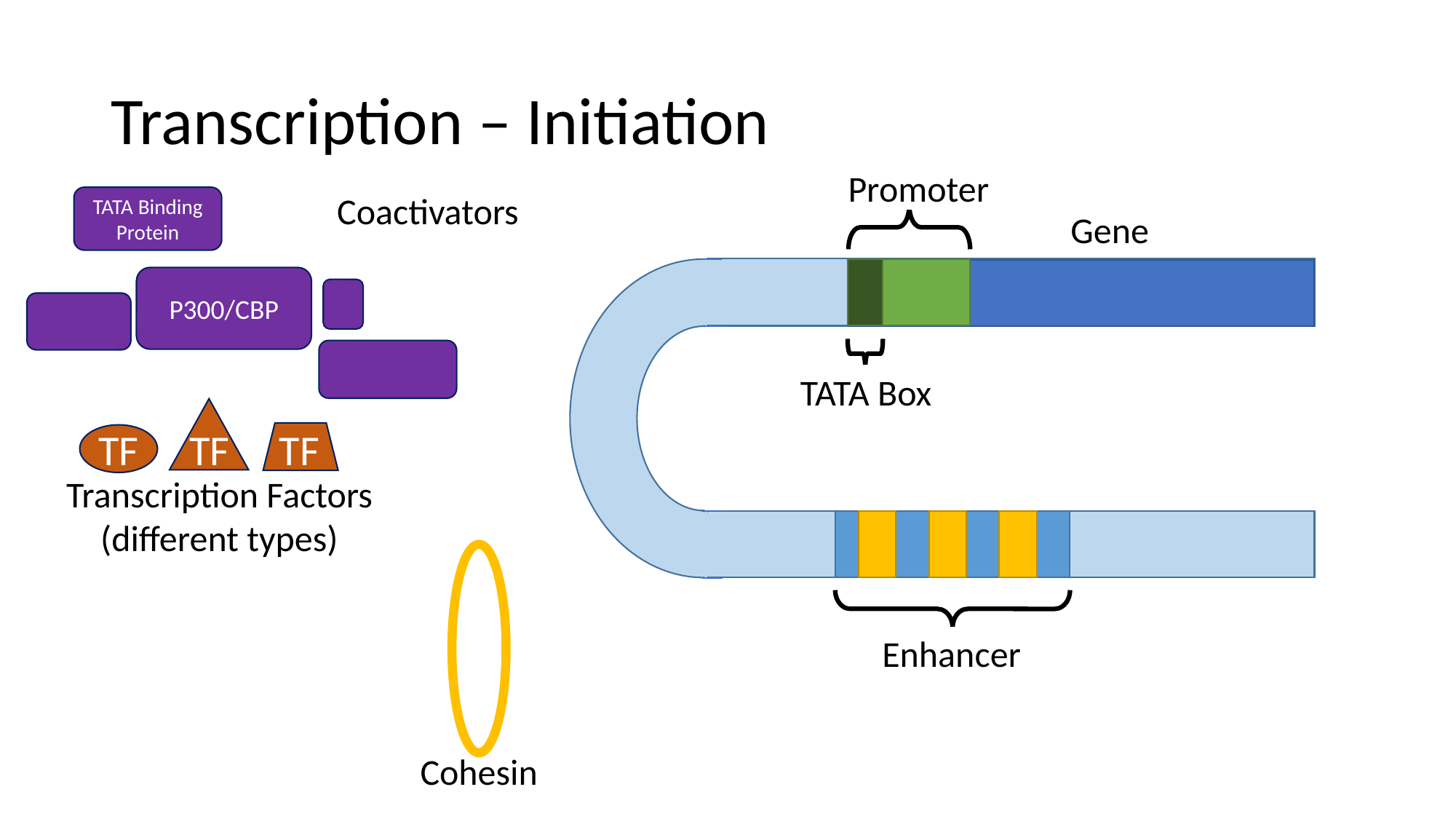

Transcription – Initiation
Promoter

Coactivators
TATA Binding Protein
P300/CBP

Gene

TATA Box

TF
TF

TF

Transcription Factors
(different types)

Cohesin

Enhancer